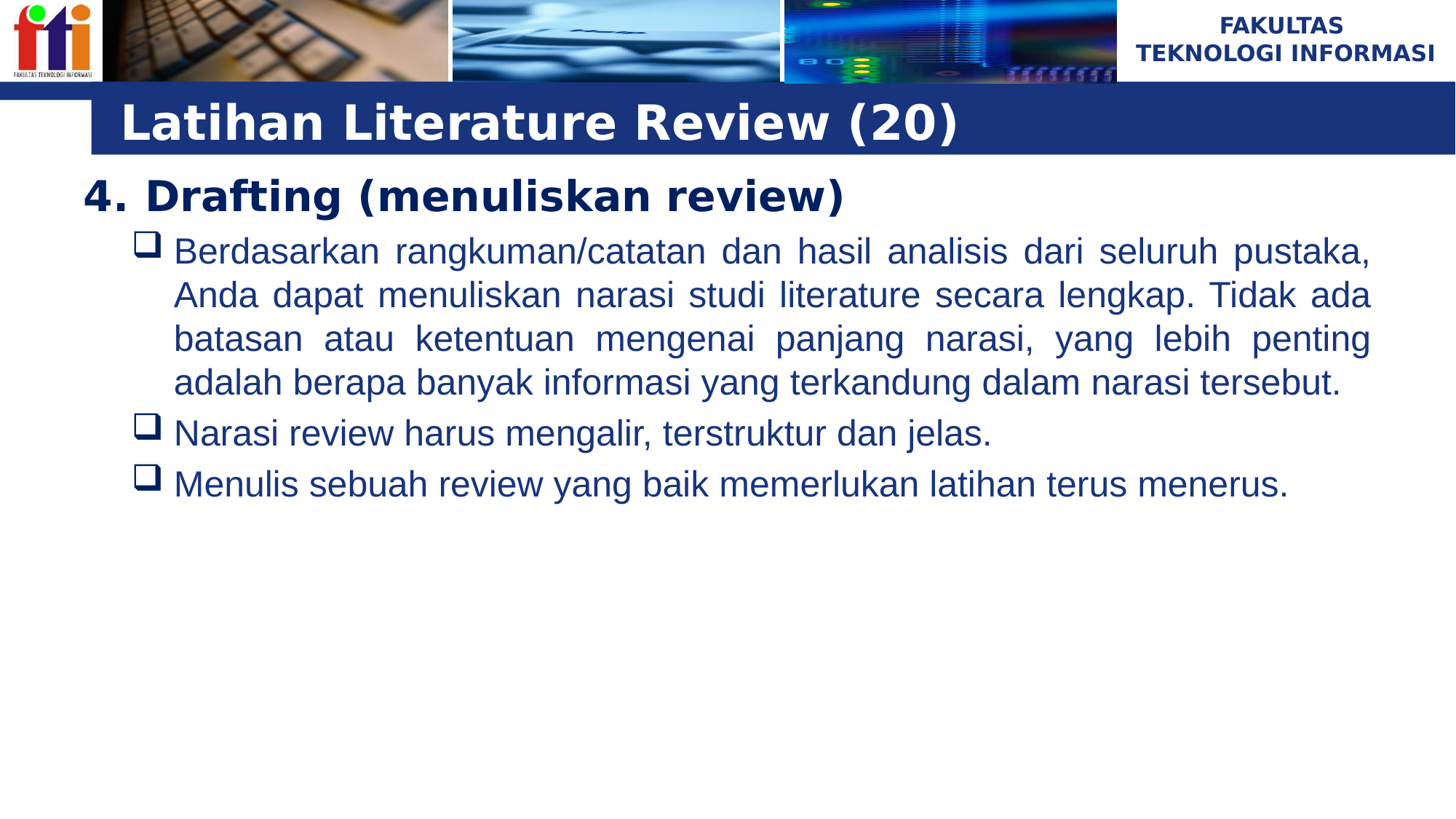

# Latihan Literature Review (20)
Drafting (menuliskan review)
Berdasarkan rangkuman/catatan dan hasil analisis dari seluruh pustaka, Anda dapat menuliskan narasi studi literature secara lengkap. Tidak ada batasan atau ketentuan mengenai panjang narasi, yang lebih penting adalah berapa banyak informasi yang terkandung dalam narasi tersebut.
Narasi review harus mengalir, terstruktur dan jelas.
Menulis sebuah review yang baik memerlukan latihan terus menerus.